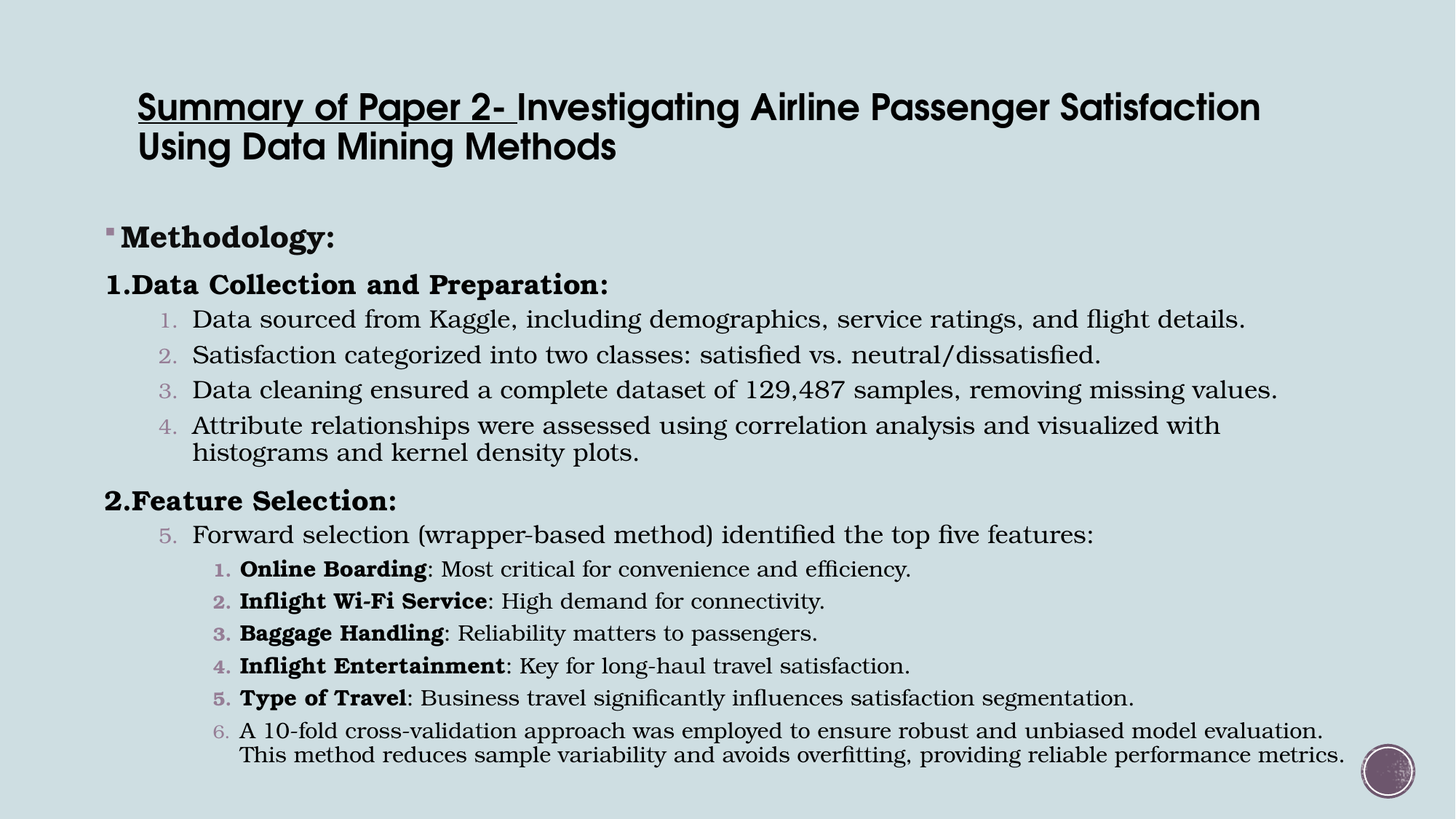

# Summary of Paper 2- Investigating Airline Passenger Satisfaction Using Data Mining Methods
Methodology:
1.Data Collection and Preparation:
Data sourced from Kaggle, including demographics, service ratings, and flight details.
Satisfaction categorized into two classes: satisfied vs. neutral/dissatisfied.
Data cleaning ensured a complete dataset of 129,487 samples, removing missing values.
Attribute relationships were assessed using correlation analysis and visualized with histograms and kernel density plots.
2.Feature Selection:
Forward selection (wrapper-based method) identified the top five features:
Online Boarding: Most critical for convenience and efficiency.
Inflight Wi-Fi Service: High demand for connectivity.
Baggage Handling: Reliability matters to passengers.
Inflight Entertainment: Key for long-haul travel satisfaction.
Type of Travel: Business travel significantly influences satisfaction segmentation.
A 10-fold cross-validation approach was employed to ensure robust and unbiased model evaluation. This method reduces sample variability and avoids overfitting, providing reliable performance metrics.